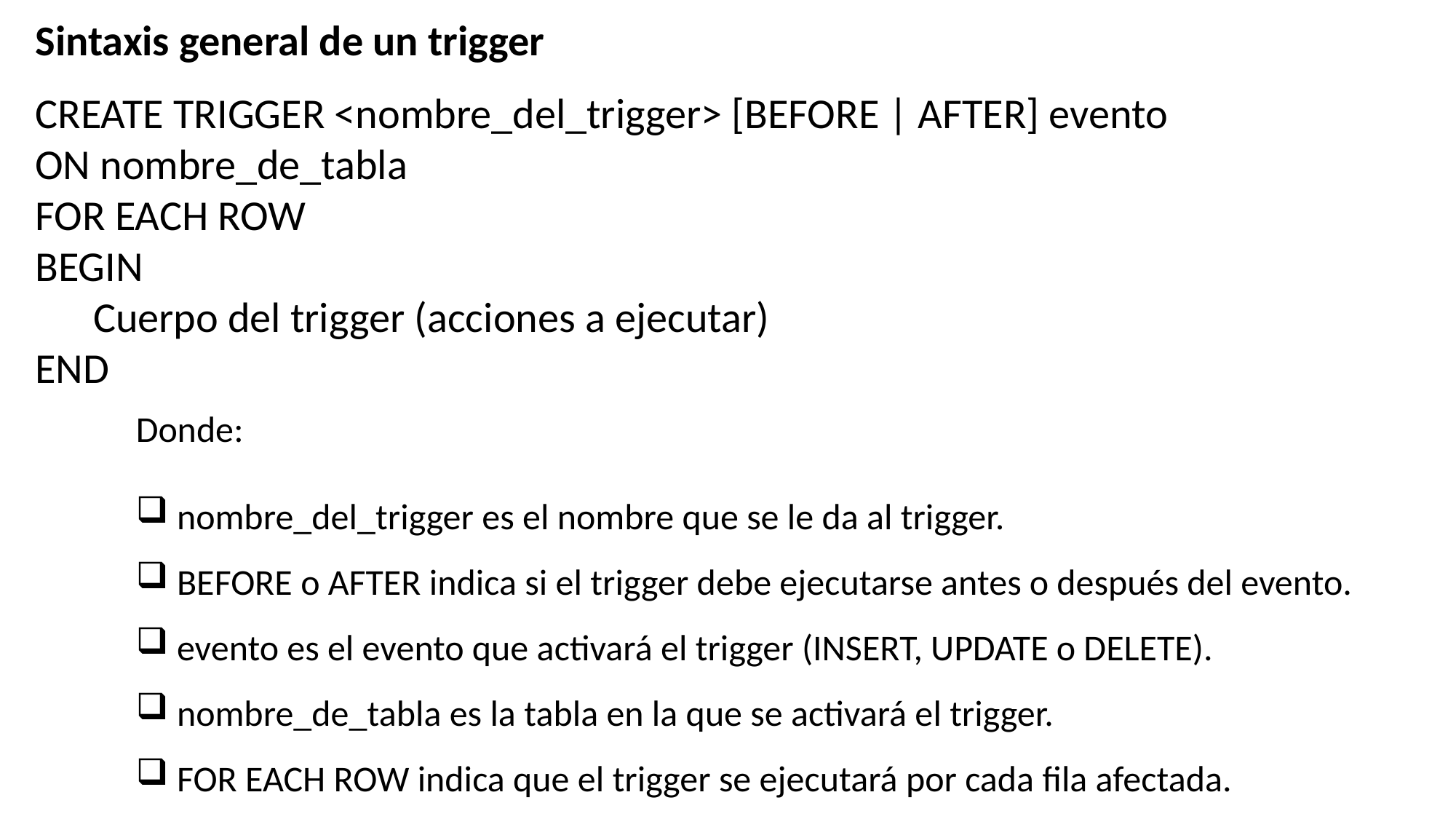

Sintaxis general de un trigger

CREATE TRIGGER <nombre_del_trigger> [BEFORE | AFTER] evento
ON nombre_de_tabla
FOR EACH ROW
BEGIN
      Cuerpo del trigger (acciones a ejecutar)
END
Donde:

nombre_del_trigger es el nombre que se le da al trigger.
BEFORE o AFTER indica si el trigger debe ejecutarse antes o después del evento.
evento es el evento que activará el trigger (INSERT, UPDATE o DELETE).
nombre_de_tabla es la tabla en la que se activará el trigger.
FOR EACH ROW indica que el trigger se ejecutará por cada fila afectada.